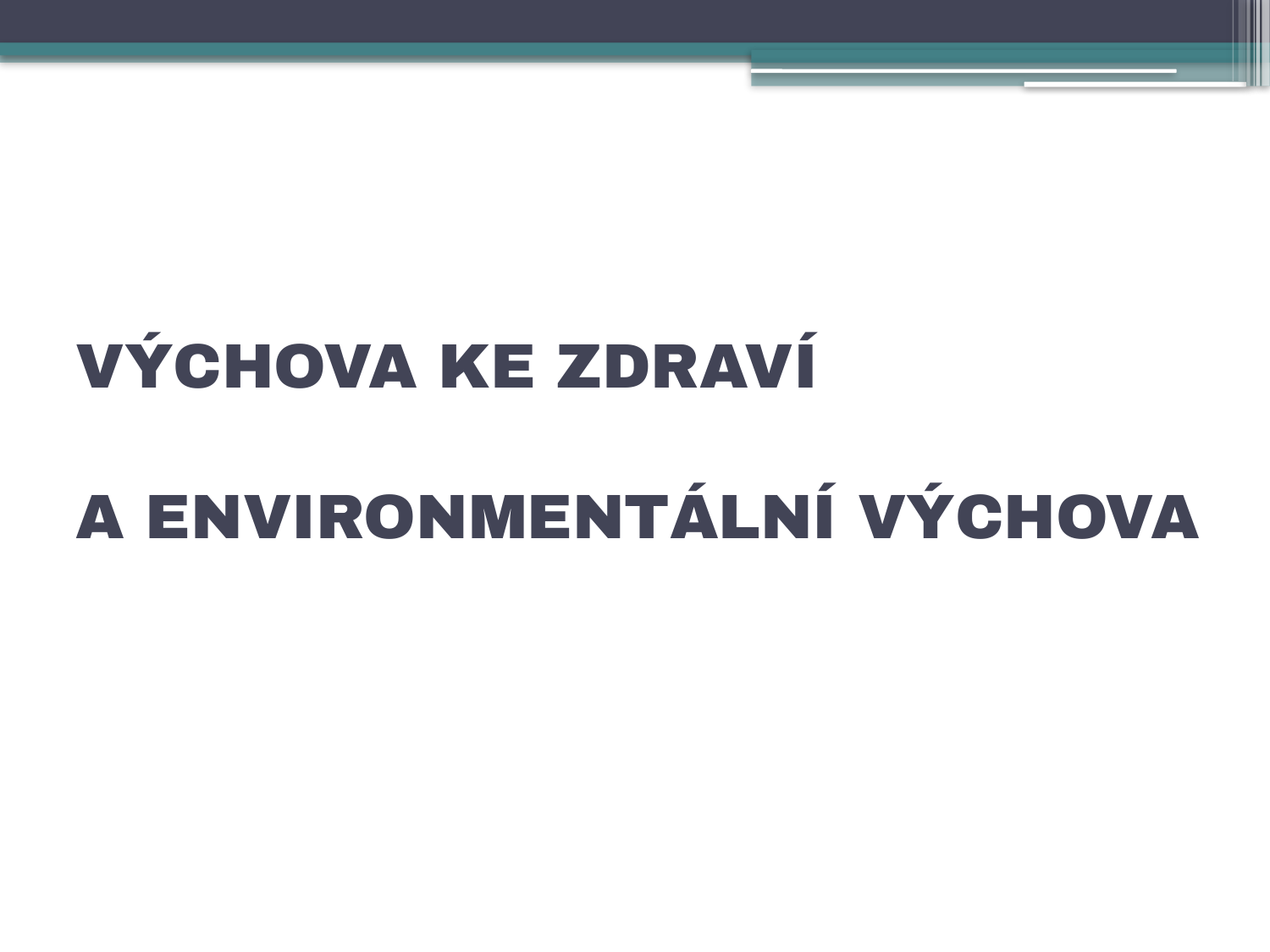

# VÝCHOVA KE ZDRAVÍ A ENVIRONMENTÁLNÍ VÝCHOVA